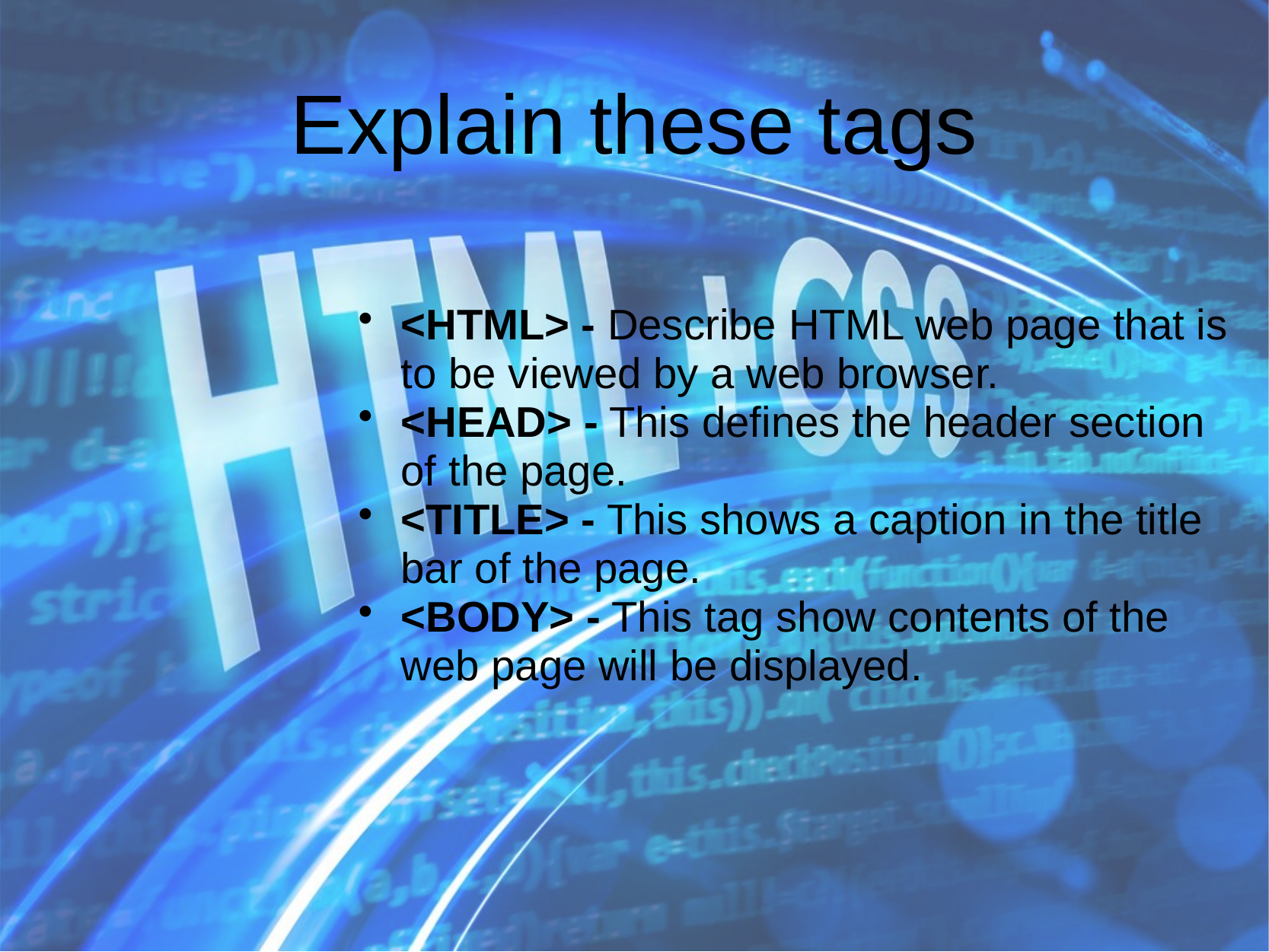

# Explain these tags

<HTML> - Describe HTML web page that is to be viewed by a web browser.
<HEAD> - This defines the header section of the page.
<TITLE> - This shows a caption in the title bar of the page.
<BODY> - This tag show contents of the web page will be displayed.